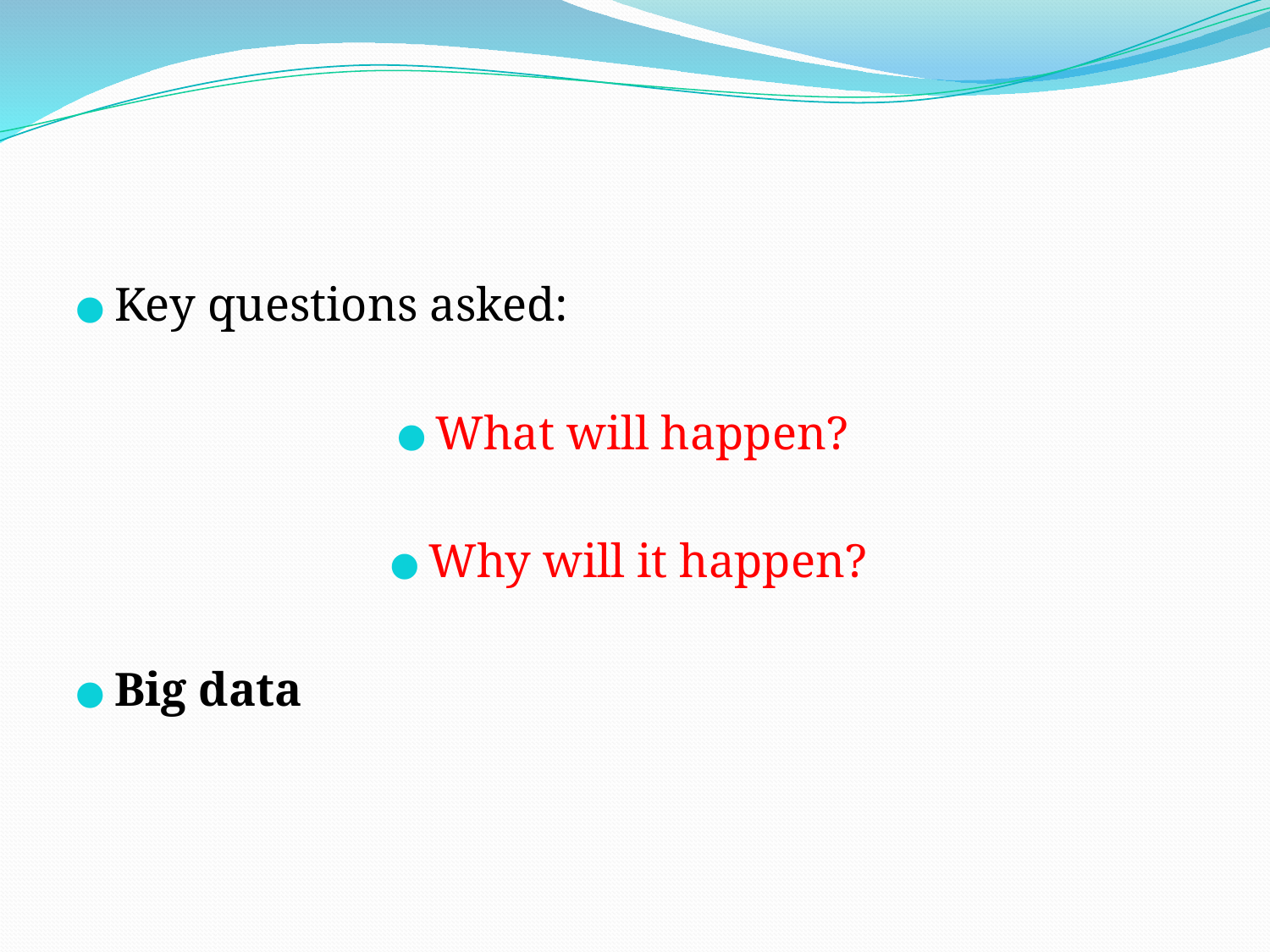

#
Key questions asked:

What will happen?

Why will it happen?

Big data